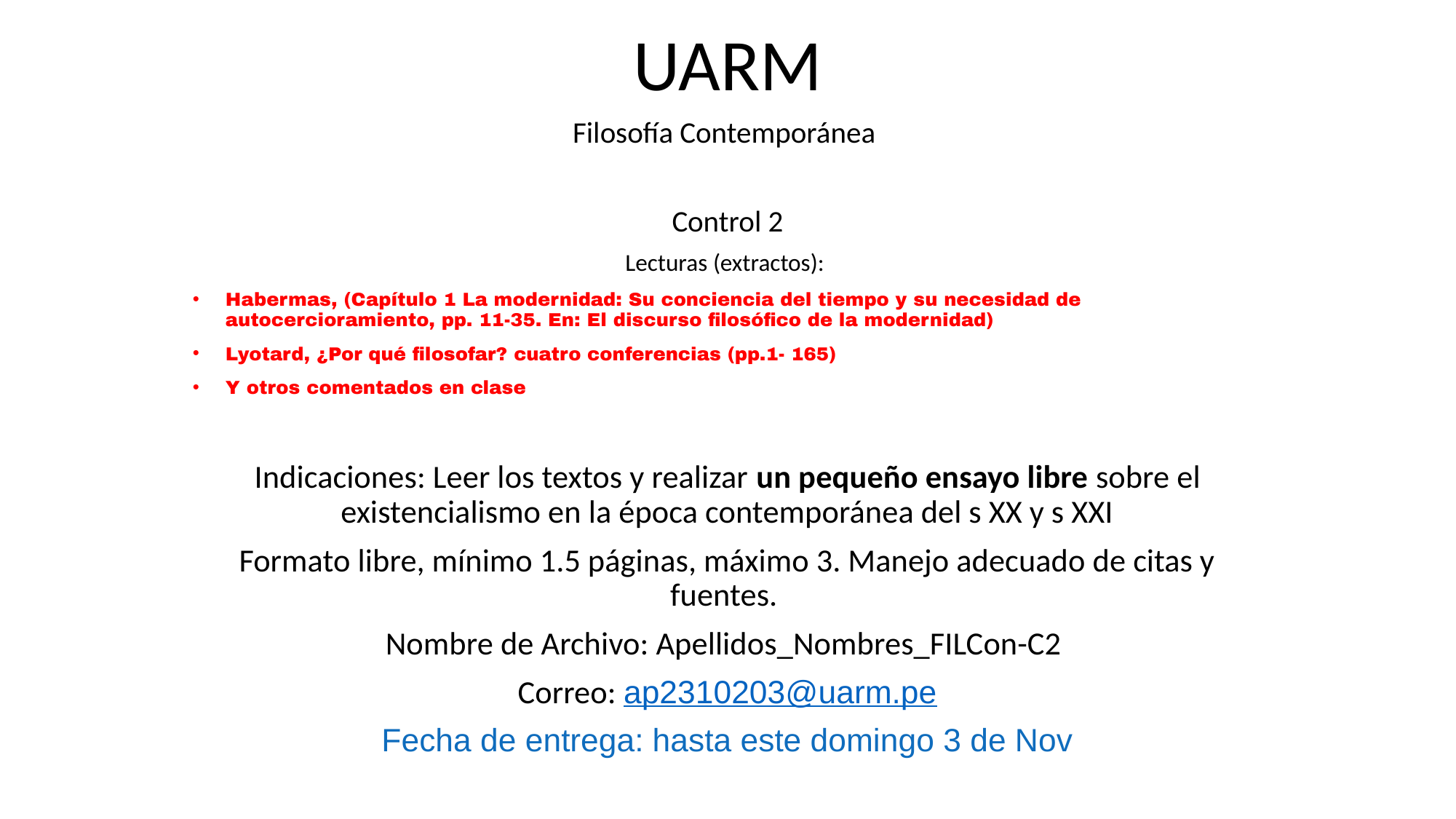

# UARM
Filosofía Contemporánea

Control 2
Lecturas (extractos):
Habermas, (Capítulo 1 La modernidad: Su conciencia del tiempo y su necesidad de autocercioramiento, pp. 11-35. En: El discurso filosófico de la modernidad)
Lyotard, ¿Por qué filosofar? cuatro conferencias (pp.1- 165)
Y otros comentados en clase

Indicaciones: Leer los textos y realizar un pequeño ensayo libre sobre el existencialismo en la época contemporánea del s XX y s XXI
Formato libre, mínimo 1.5 páginas, máximo 3. Manejo adecuado de citas y fuentes.
Nombre de Archivo: Apellidos_Nombres_FILCon-C2
Correo: ap2310203@uarm.pe
Fecha de entrega: hasta este domingo 3 de Nov